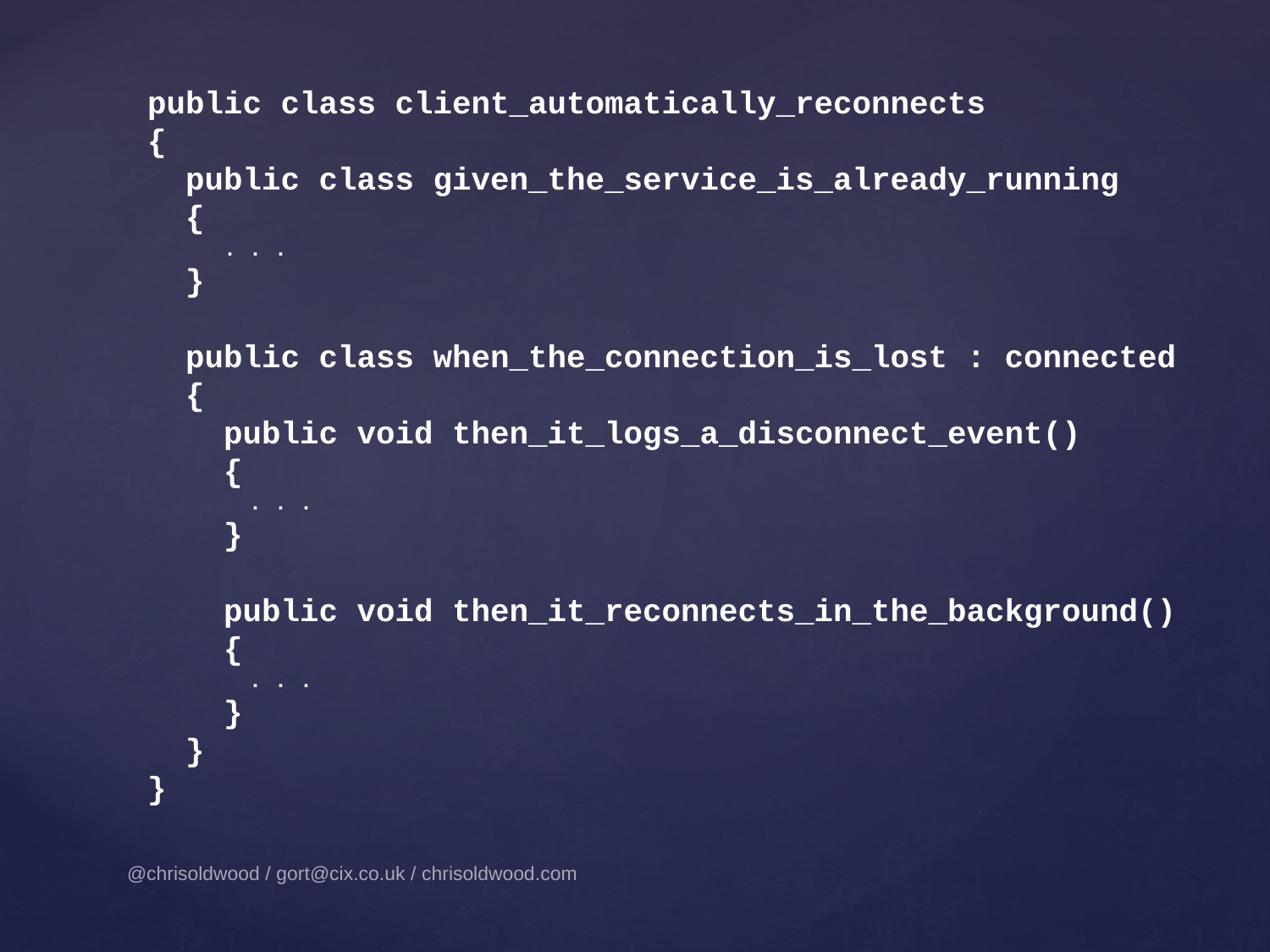

public class client_automatically_reconnects
{
  public class given_the_service_is_already_running
  {
      . . .
  }

  public class when_the_connection_is_lost : connected
  {
    public void then_it_logs_a_disconnect_event()
    {
        . . .
    }

    public void then_it_reconnects_in_the_background()
    {
        . . .
    }
  }
}
@chrisoldwood / gort@cix.co.uk / chrisoldwood.com